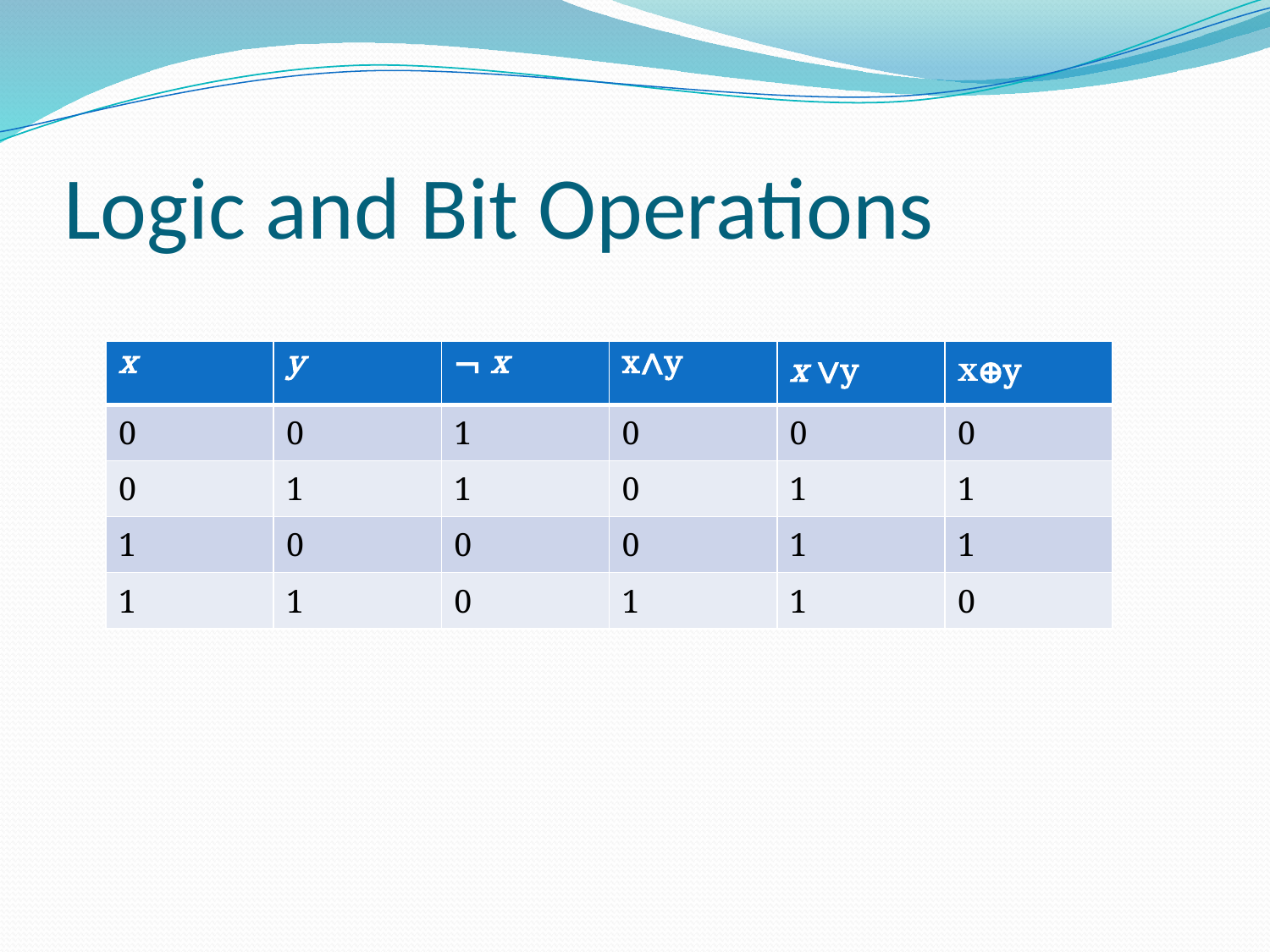

# Logic and Bit Operations
| x | y | ¬ x | x∧y | x ∨y | x⊕y |
| --- | --- | --- | --- | --- | --- |
| 0 | 0 | 1 | 0 | 0 | 0 |
| 0 | 1 | 1 | 0 | 1 | 1 |
| 1 | 0 | 0 | 0 | 1 | 1 |
| 1 | 1 | 0 | 1 | 1 | 0 |